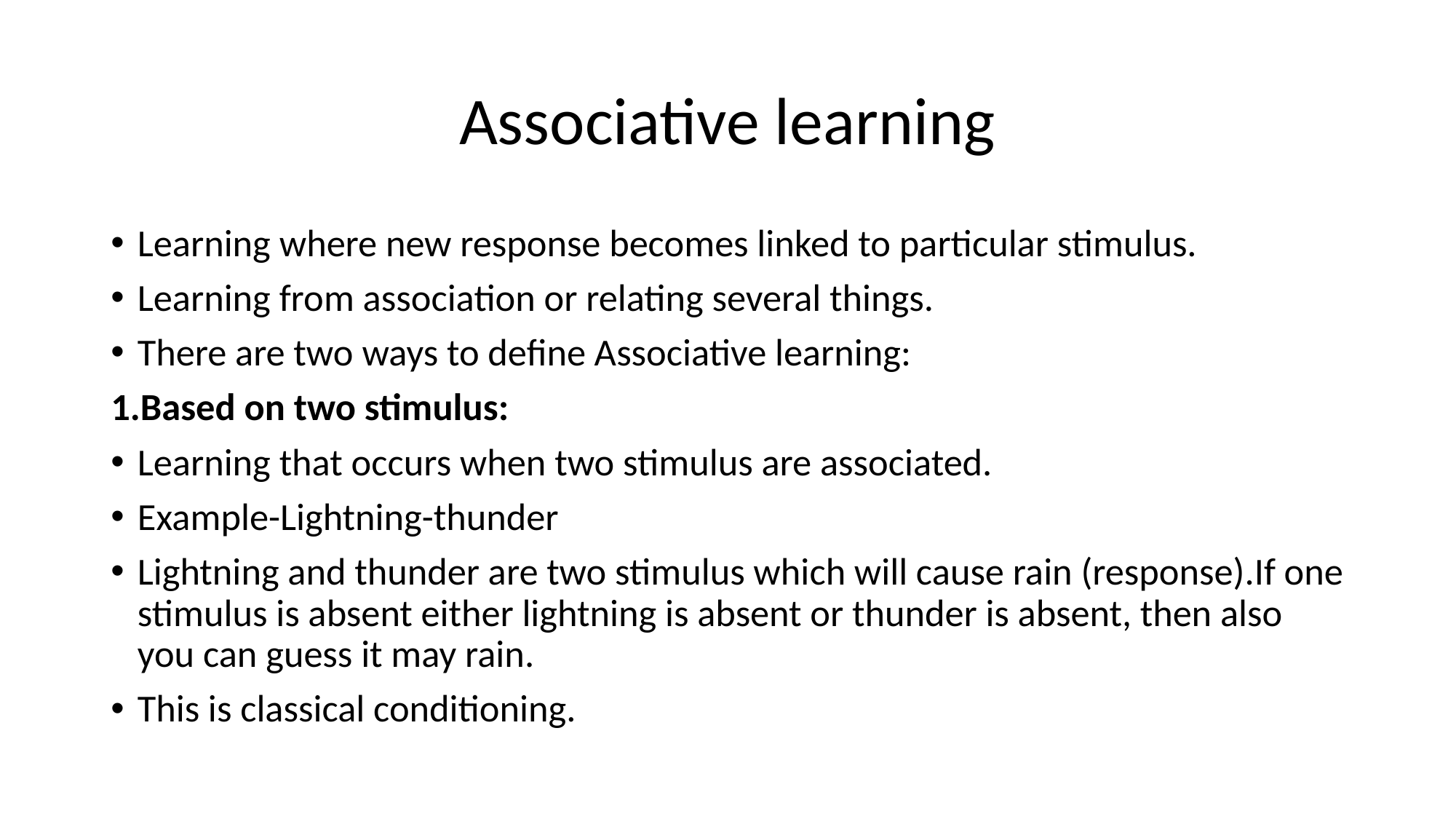

# Associative learning
Learning where new response becomes linked to particular stimulus.
Learning from association or relating several things.
There are two ways to define Associative learning:
1.Based on two stimulus:
Learning that occurs when two stimulus are associated.
Example-Lightning-thunder
Lightning and thunder are two stimulus which will cause rain (response).If one stimulus is absent either lightning is absent or thunder is absent, then also you can guess it may rain.
This is classical conditioning.